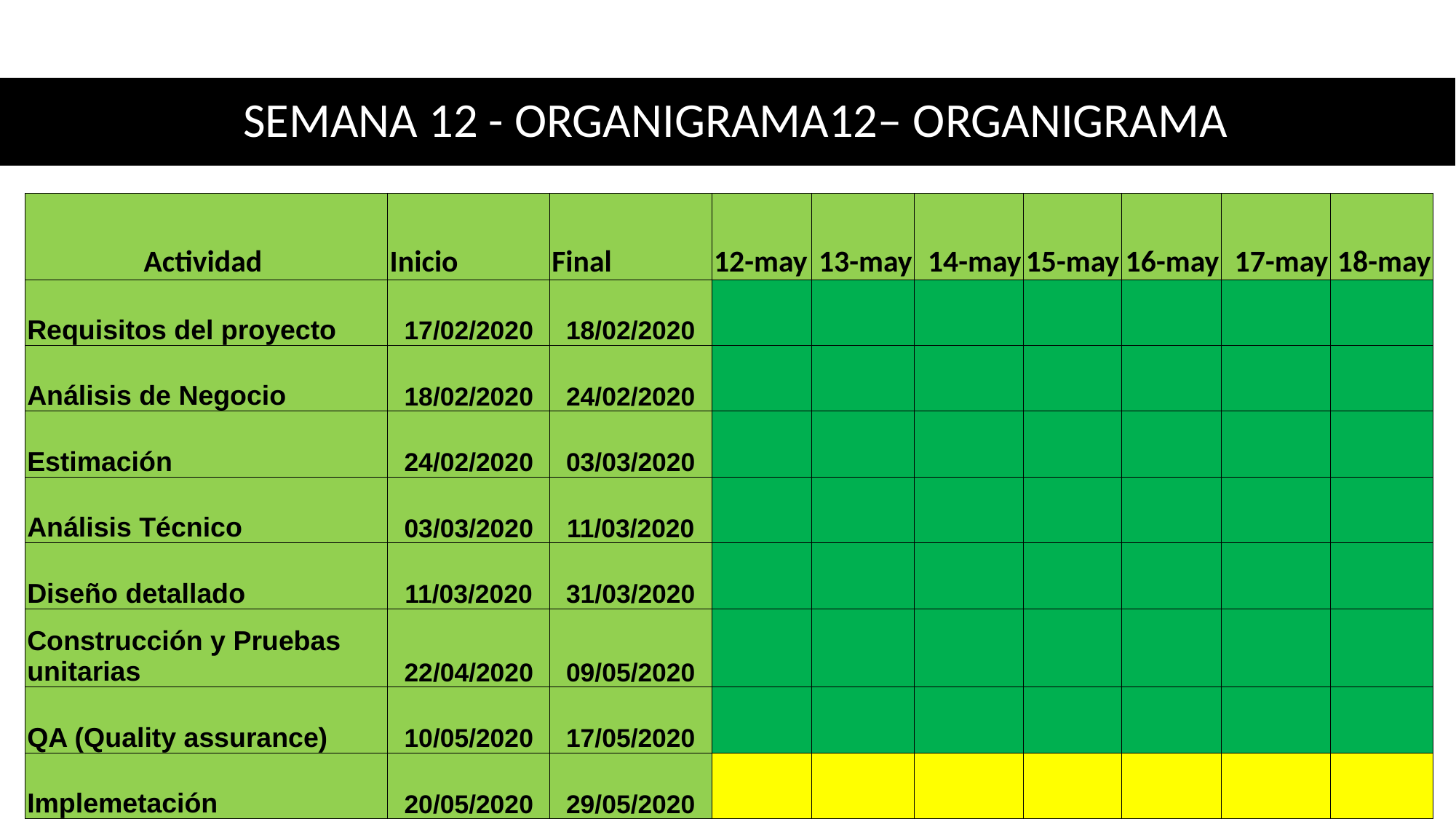

SEMANA 12 - ORGANIGRAMA12– ORGANIGRAMA

| Actividad | Inicio | Final | 12-may | 13-may | 14-may | 15-may | 16-may | 17-may | 18-may |  |
| --- | --- | --- | --- | --- | --- | --- | --- | --- | --- | --- |
| Requisitos del proyecto | 17/02/2020 | 18/02/2020 |  |  |  |  |  |  |  |  |
| Análisis de Negocio | 18/02/2020 | 24/02/2020 |  |  |  |  |  |  |  |  |
| Estimación | 24/02/2020 | 03/03/2020 |  |  |  |  |  |  |  |  |
| Análisis Técnico | 03/03/2020 | 11/03/2020 |  |  |  |  |  |  |  |  |
| Diseño detallado | 11/03/2020 | 31/03/2020 |  |  |  |  |  |  |  |  |
| Construcción y Pruebas unitarias | 22/04/2020 | 09/05/2020 |  |  |  |  |  |  |  |  |
| QA (Quality assurance) | 10/05/2020 | 17/05/2020 |  |  |  |  |  |  |  |  |
| Implemetación | 20/05/2020 | 29/05/2020 |  |  |  |  |  |  |  |  |